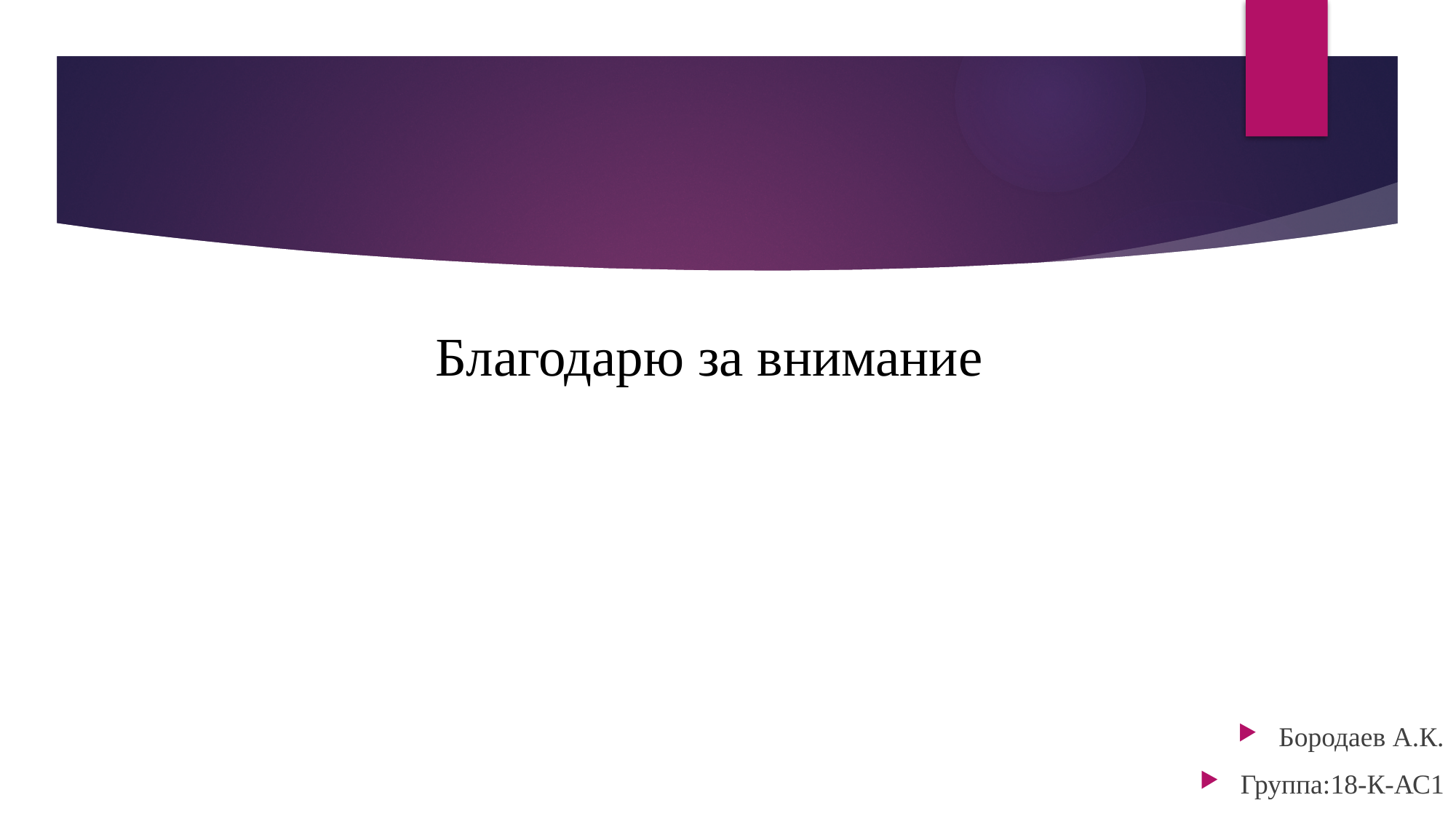

# Благодарю за внимание

Бородаев А.К.
Группа:18-К-АС1